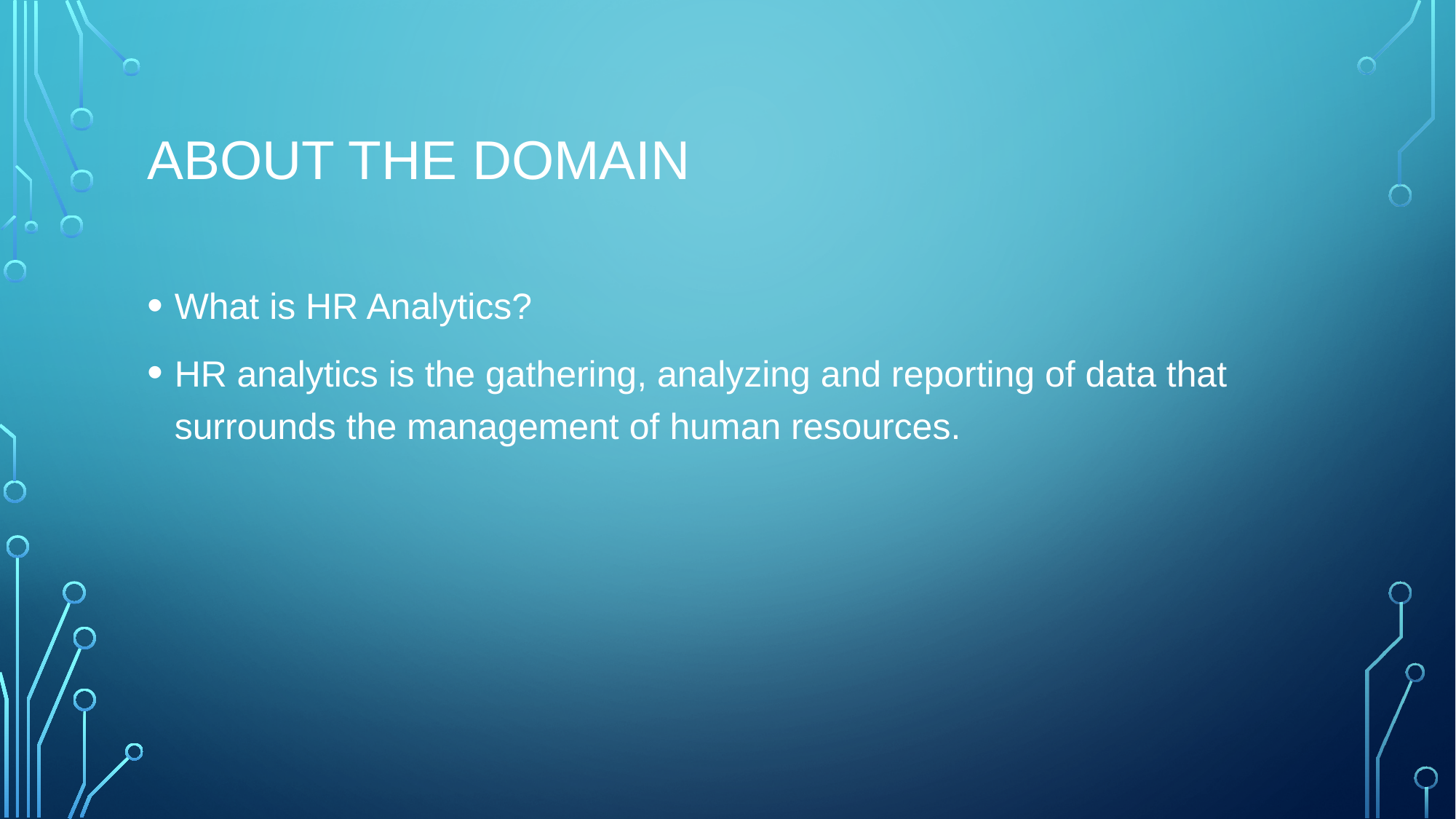

# About the domain
What is HR Analytics?
HR analytics is the gathering, analyzing and reporting of data that surrounds the management of human resources.